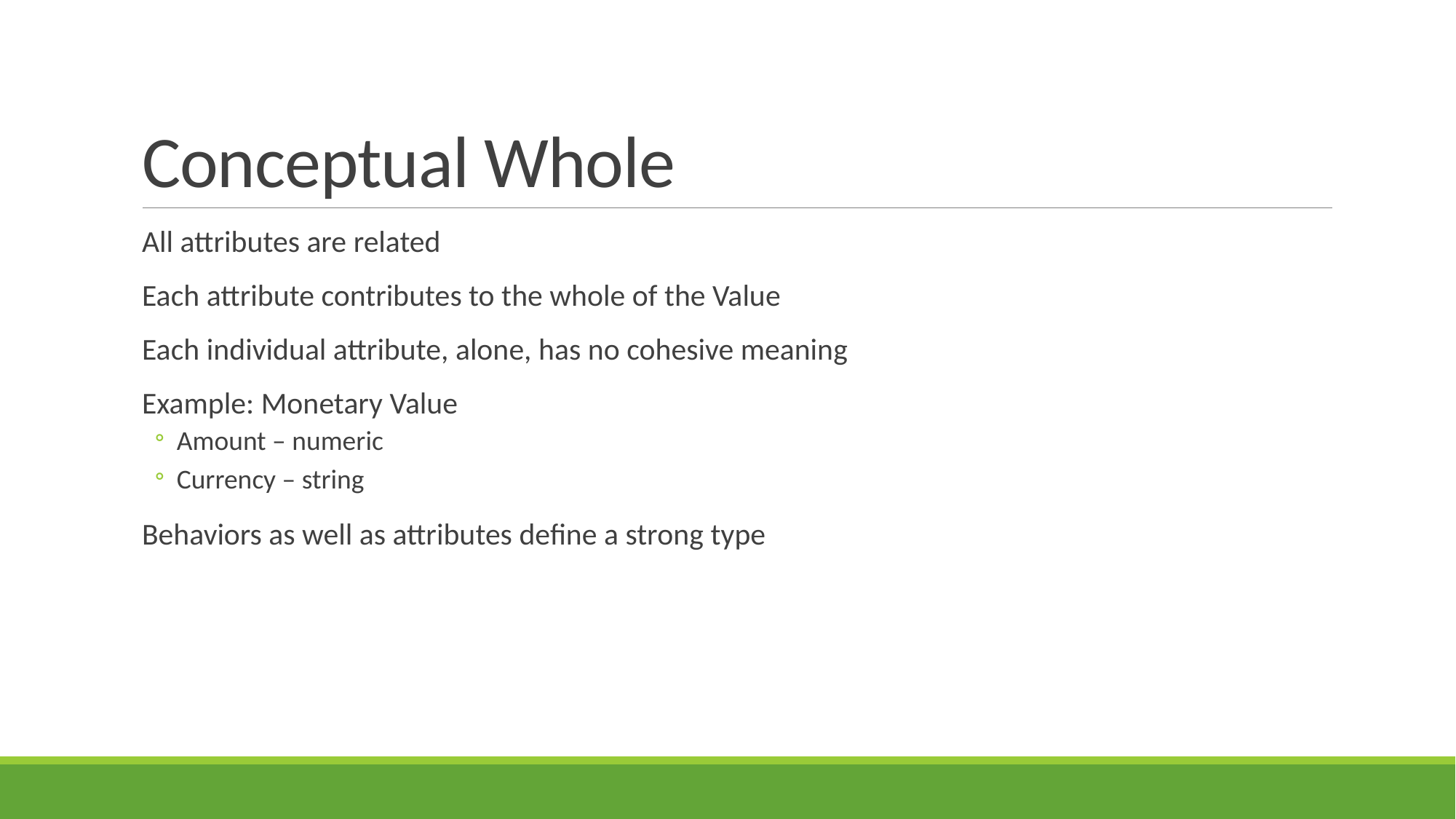

# Conceptual Whole
All attributes are related
Each attribute contributes to the whole of the Value
Each individual attribute, alone, has no cohesive meaning
Example: Monetary Value
Amount – numeric
Currency – string
Behaviors as well as attributes define a strong type